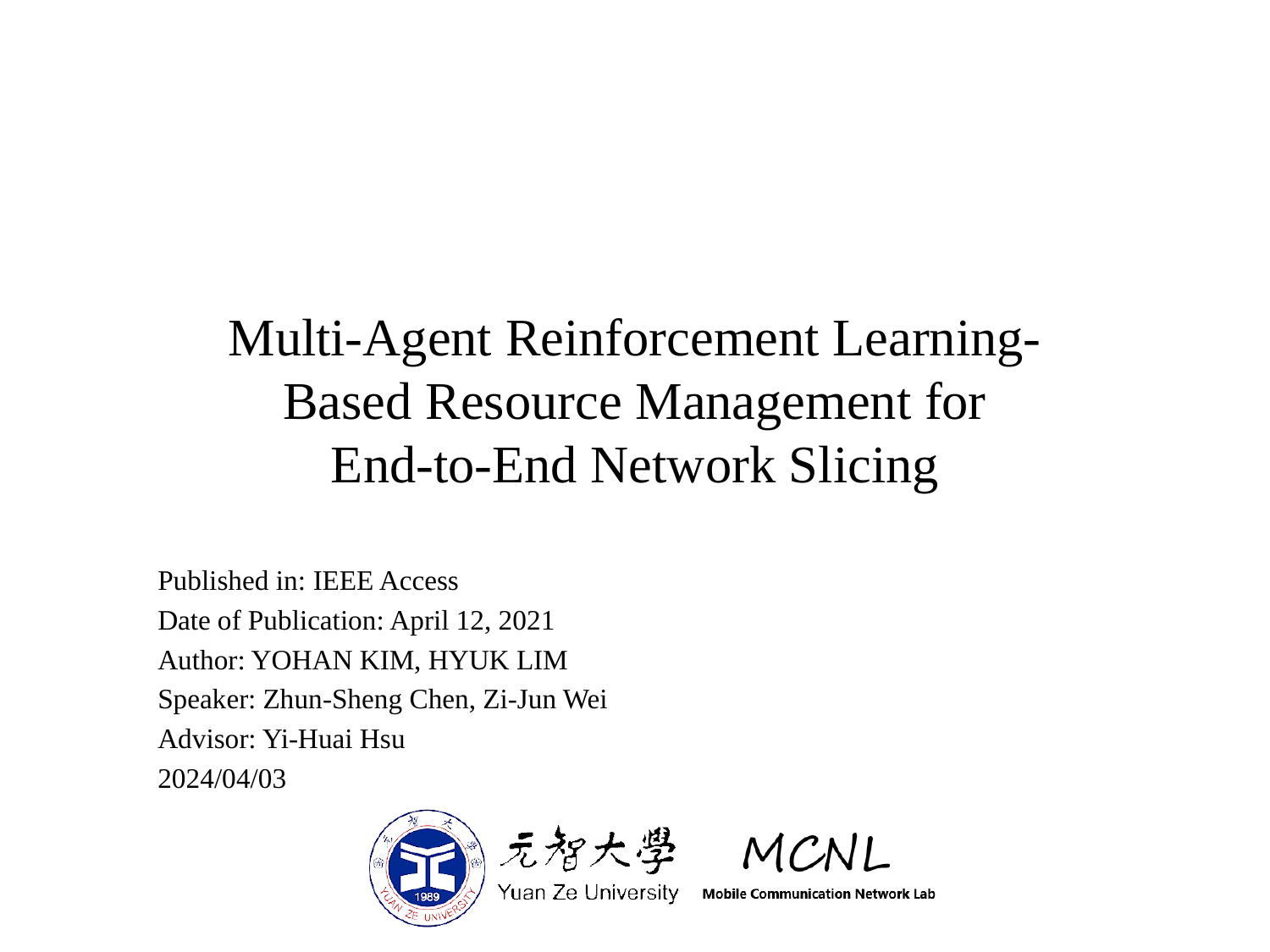

# Multi-Agent Reinforcement Learning- Based Resource Management for End-to-End Network Slicing
Published in: IEEE Access
Date of Publication: April 12, 2021
Author: YOHAN KIM, HYUK LIM
Speaker: Zhun-Sheng Chen, Zi-Jun Wei
Advisor: Yi-Huai Hsu
2024/04/03